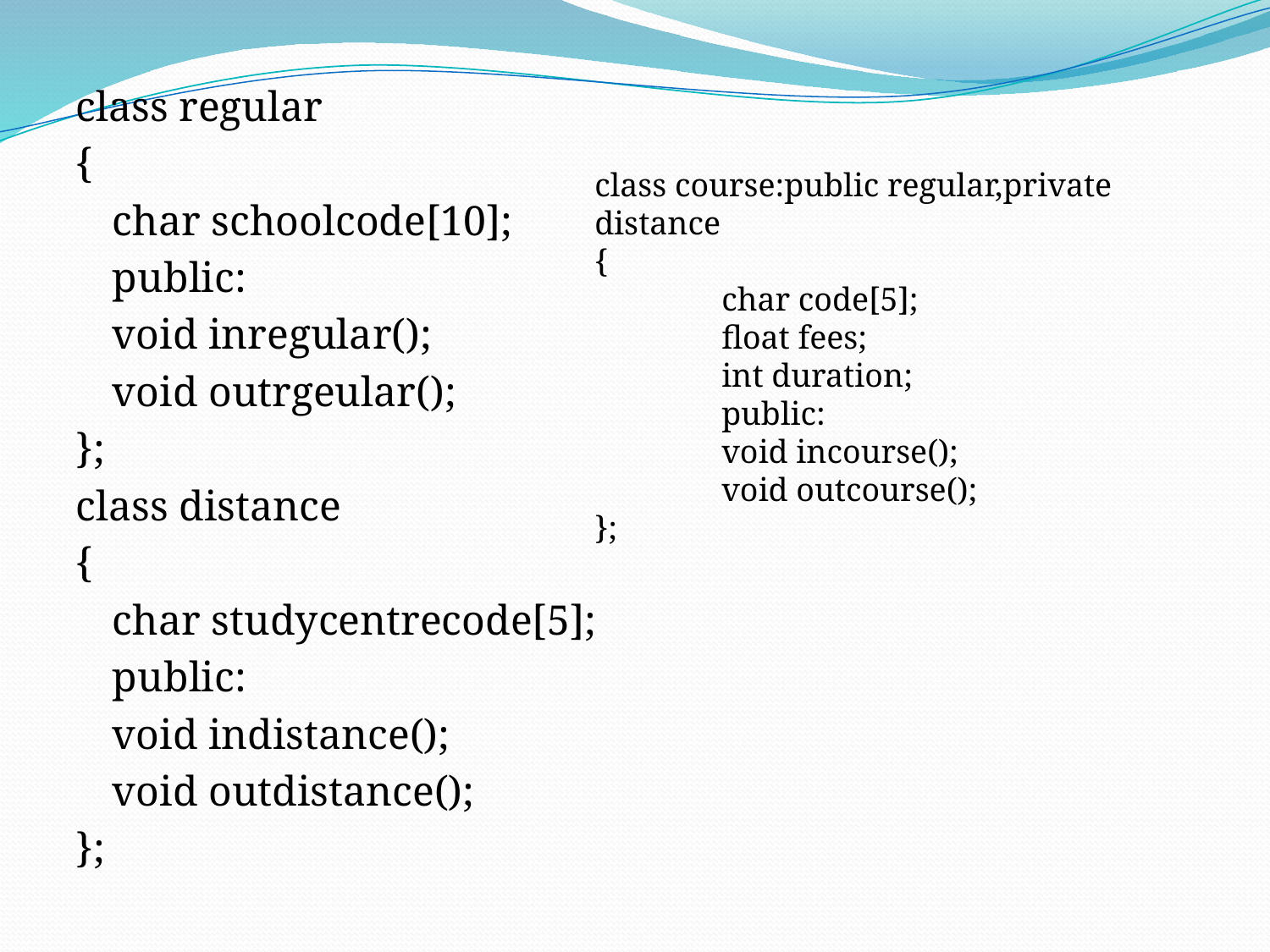

class regular
{
	char schoolcode[10];
	public:
	void inregular();
	void outrgeular();
};
class distance
{
	char studycentrecode[5];
	public:
	void indistance();
	void outdistance();
};

class course:public regular,private distance
{
	char code[5];
	float fees;
	int duration;
	public:
	void incourse();
	void outcourse();
};